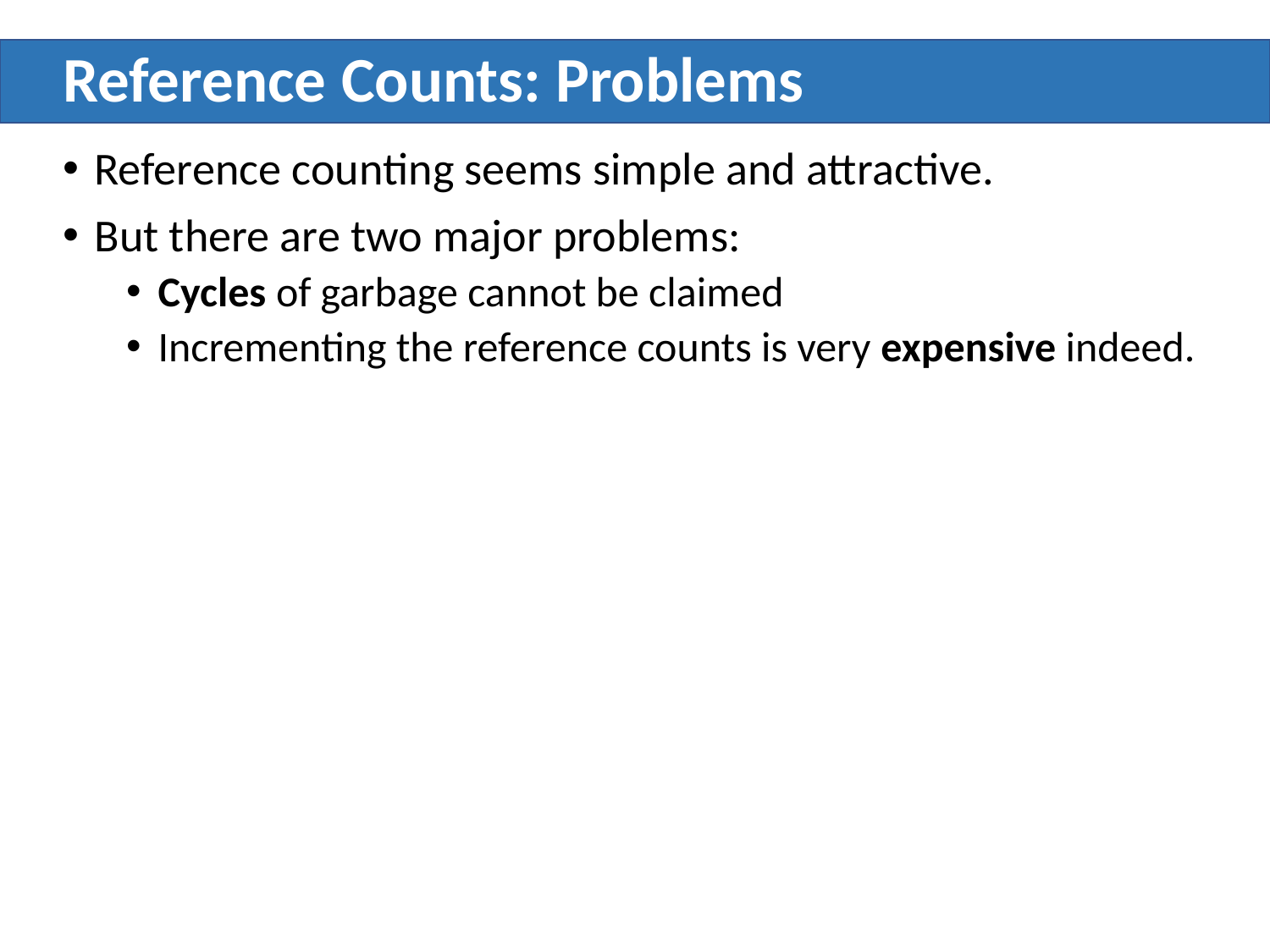

# Reference Counts: Problems
Reference counting seems simple and attractive.
But there are two major problems:
Cycles of garbage cannot be claimed
Incrementing the reference counts is very expensive indeed.